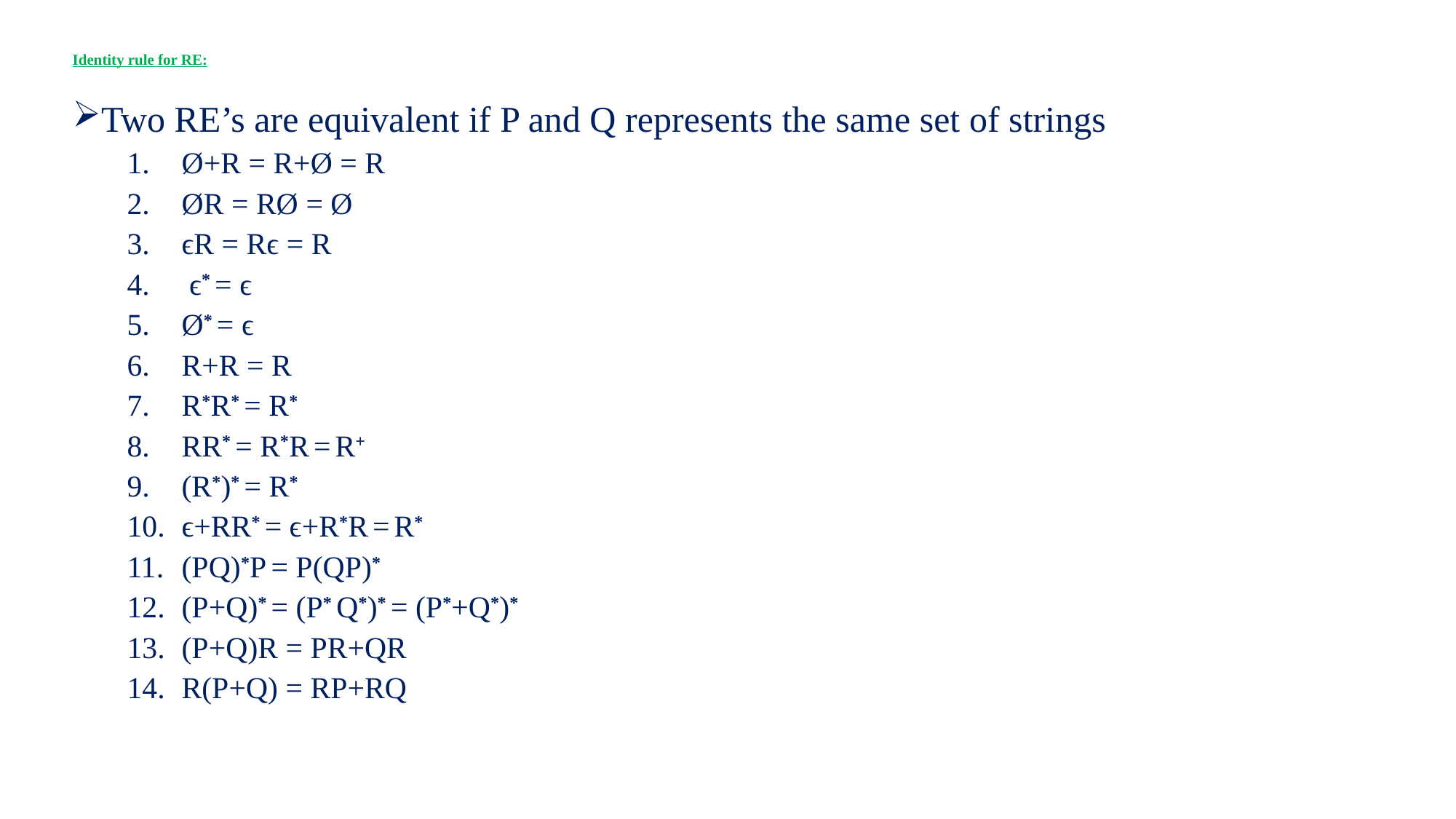

# Identity rule for RE:
Two RE’s are equivalent if P and Q represents the same set of strings
Ø+R = R+Ø = R
ØR = RØ = Ø
ϵR = Rϵ = R
 ϵ* = ϵ
Ø* = ϵ
R+R = R
R*R* = R*
RR* = R*R = R+
(R*)* = R*
ϵ+RR* = ϵ+R*R = R*
(PQ)*P = P(QP)*
(P+Q)* = (P* Q*)* = (P*+Q*)*
(P+Q)R = PR+QR
R(P+Q) = RP+RQ